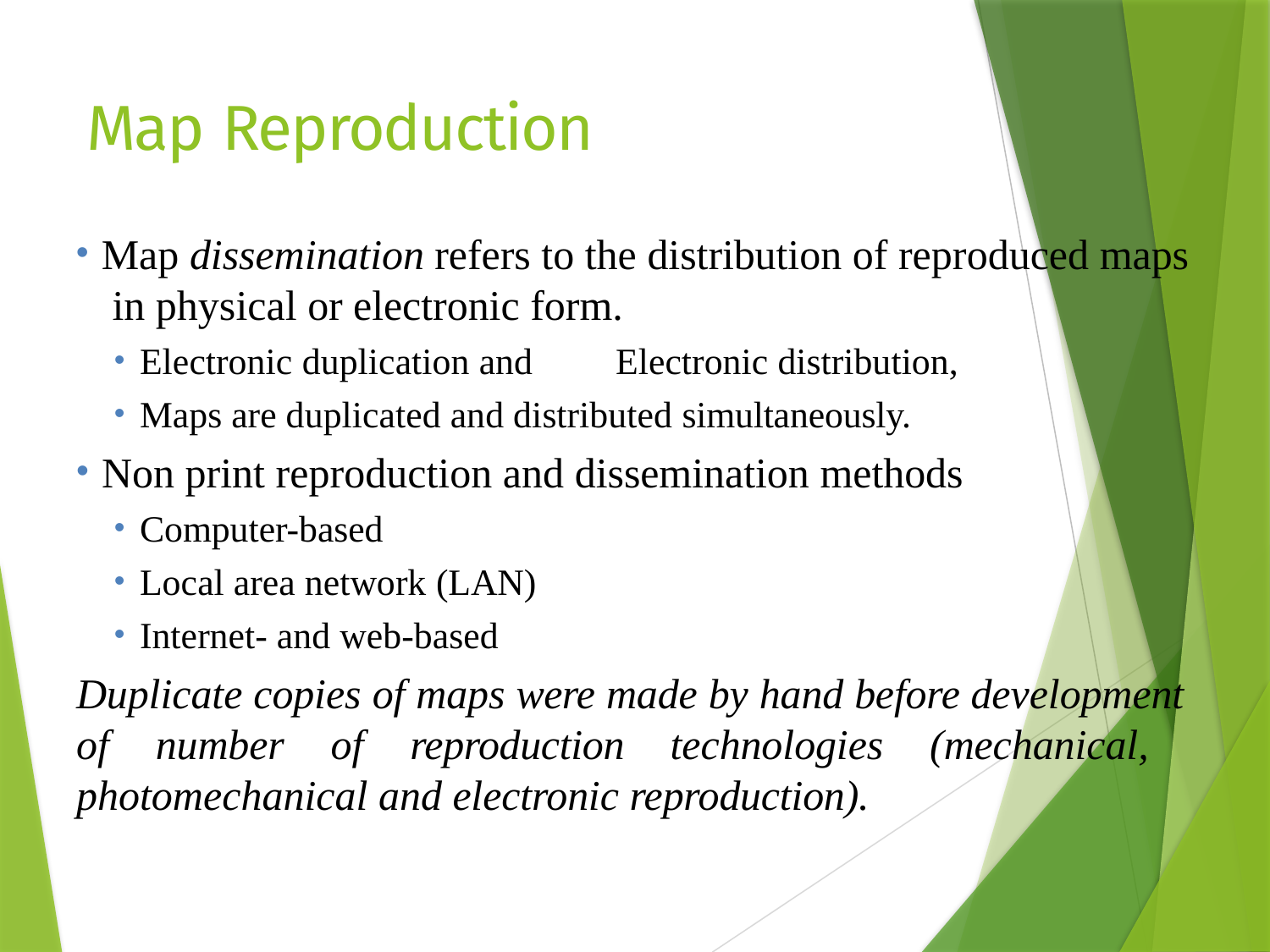

# Map Reproduction
Map dissemination refers to the distribution of reproduced maps  in physical or electronic form.
Electronic duplication and	Electronic distribution,
Maps are duplicated and distributed simultaneously.
Non print reproduction and dissemination methods
Computer-based
Local area network (LAN)
Internet- and web-based
Duplicate copies of maps were made by hand before development  of number of reproduction technologies (mechanical,  photomechanical and electronic reproduction).